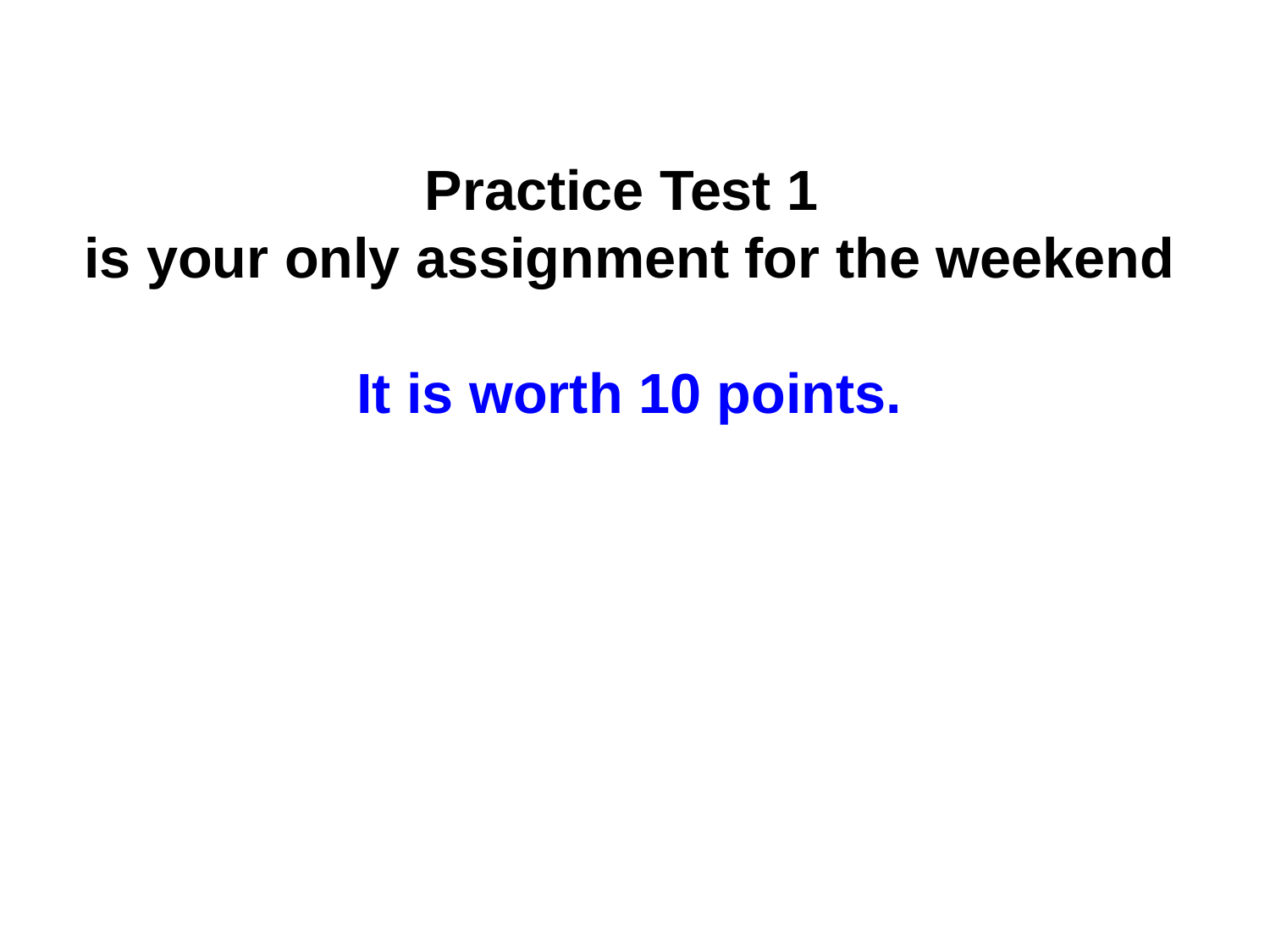

Practice Test 1
is your only assignment for the weekend

It is worth 10 points.